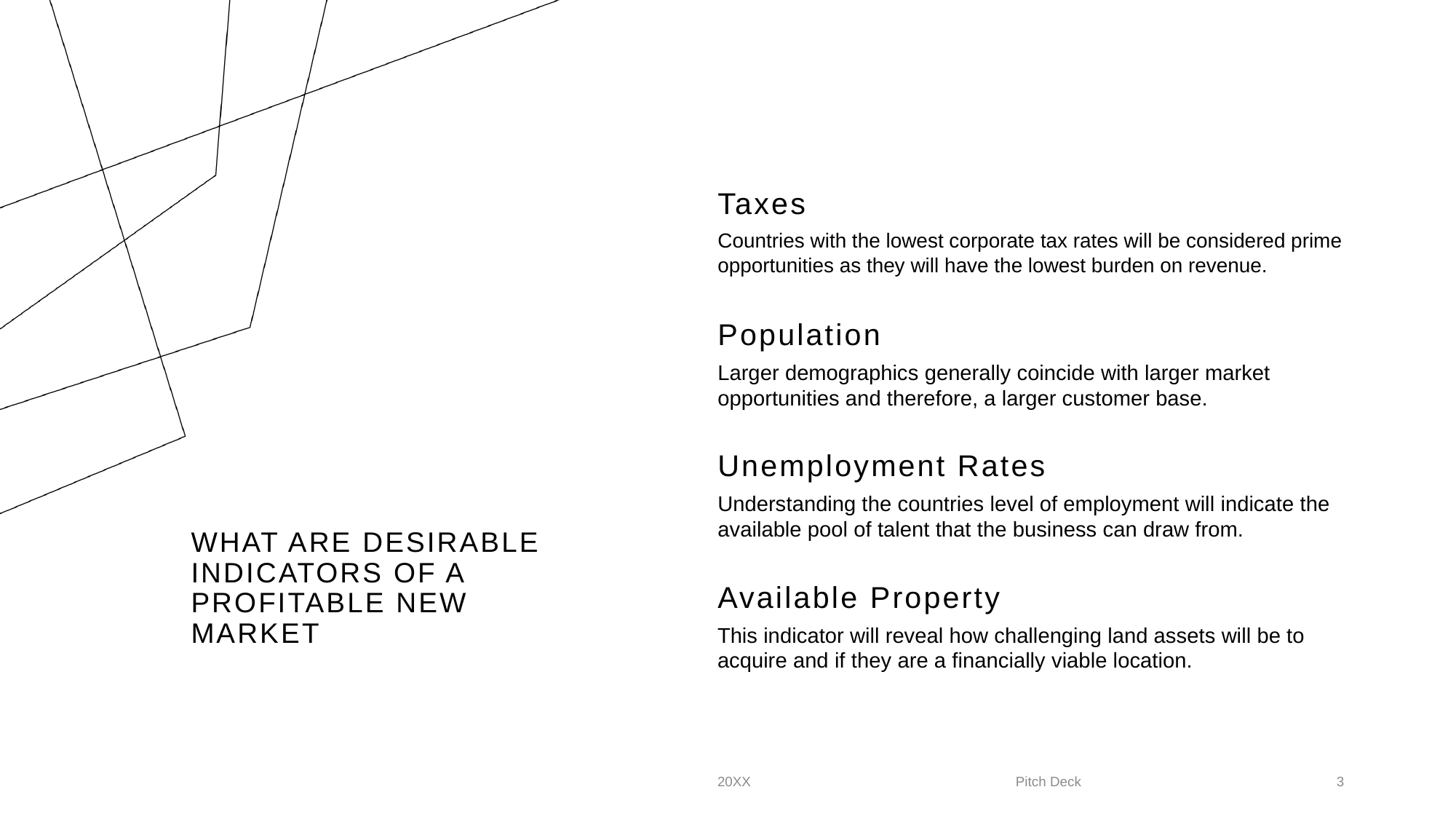

Taxes
Countries with the lowest corporate tax rates will be considered prime opportunities as they will have the lowest burden on revenue.
Population
Larger demographics generally coincide with larger market opportunities and therefore, a larger customer base.
Unemployment Rates
Understanding the countries level of employment will indicate the available pool of talent that the business can draw from.
# What are desirable indicators of a profitable new market
Available Property
This indicator will reveal how challenging land assets will be to acquire and if they are a financially viable location.
20XX
Pitch Deck
3